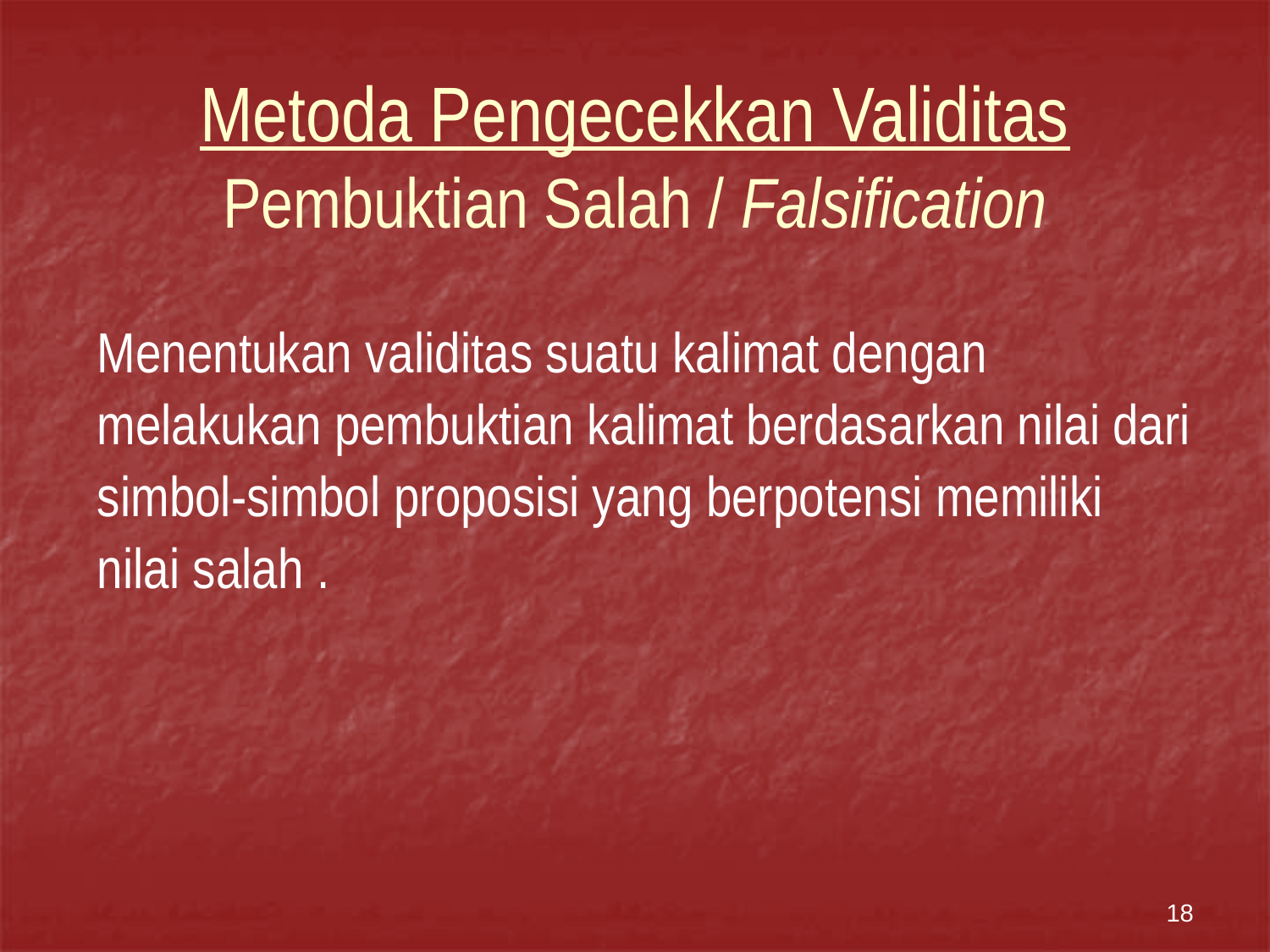

# Metoda Pengecekkan Validitas Pembuktian Salah / Falsification
Menentukan validitas suatu kalimat dengan
melakukan pembuktian kalimat berdasarkan nilai dari
simbol-simbol proposisi yang berpotensi memiliki
nilai salah .
18